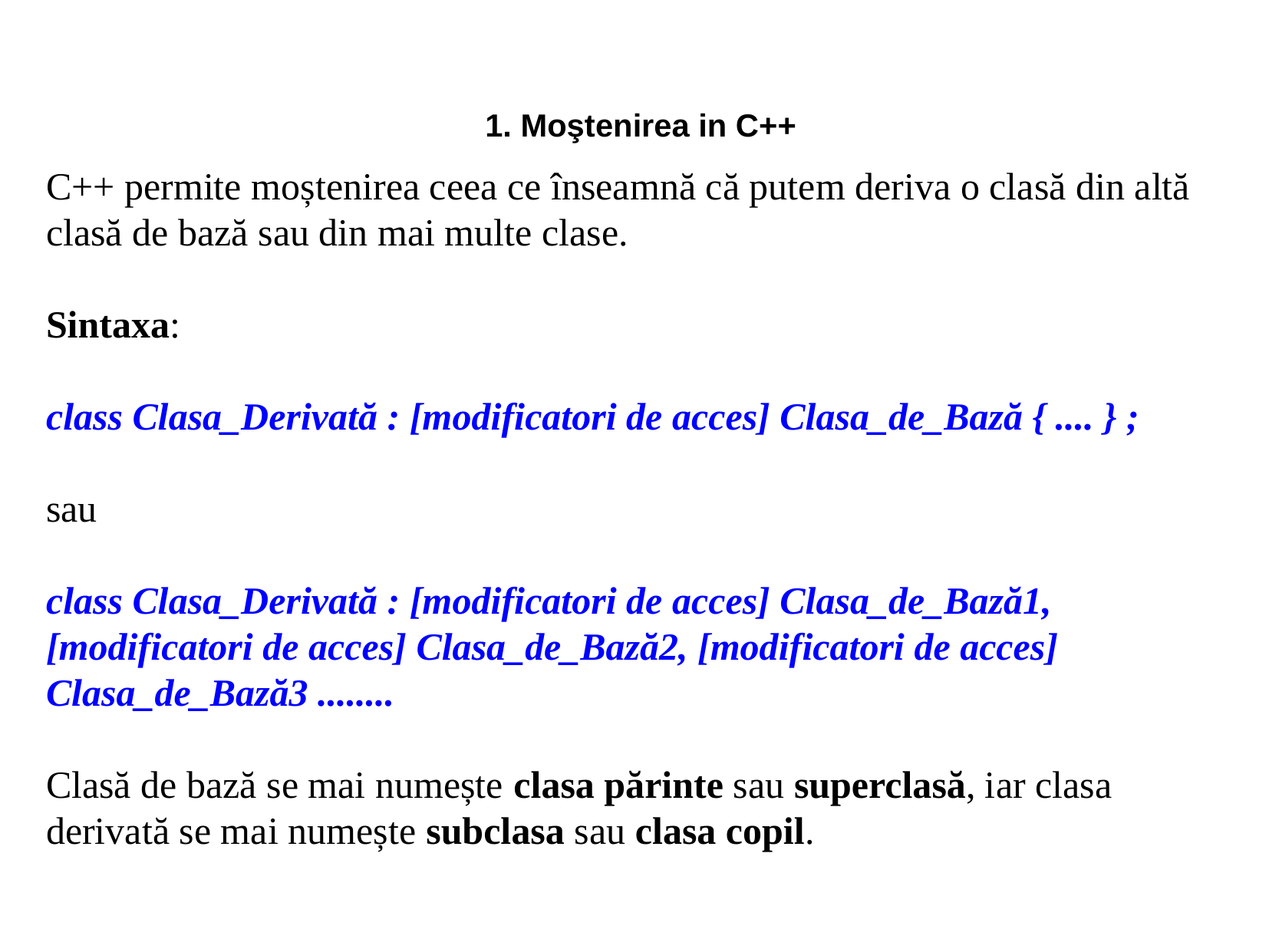

1. Moştenirea in C++
C++ permite moștenirea ceea ce înseamnă că putem deriva o clasă din altă clasă de bază sau din mai multe clase.

Sintaxa:

class Clasa_Derivată : [modificatori de acces] Clasa_de_Bază { .... } ;

sau

class Clasa_Derivată : [modificatori de acces] Clasa_de_Bază1, [modificatori de acces] Clasa_de_Bază2, [modificatori de acces] Clasa_de_Bază3 ........

Clasă de bază se mai numește clasa părinte sau superclasă, iar clasa derivată se mai numește subclasa sau clasa copil.